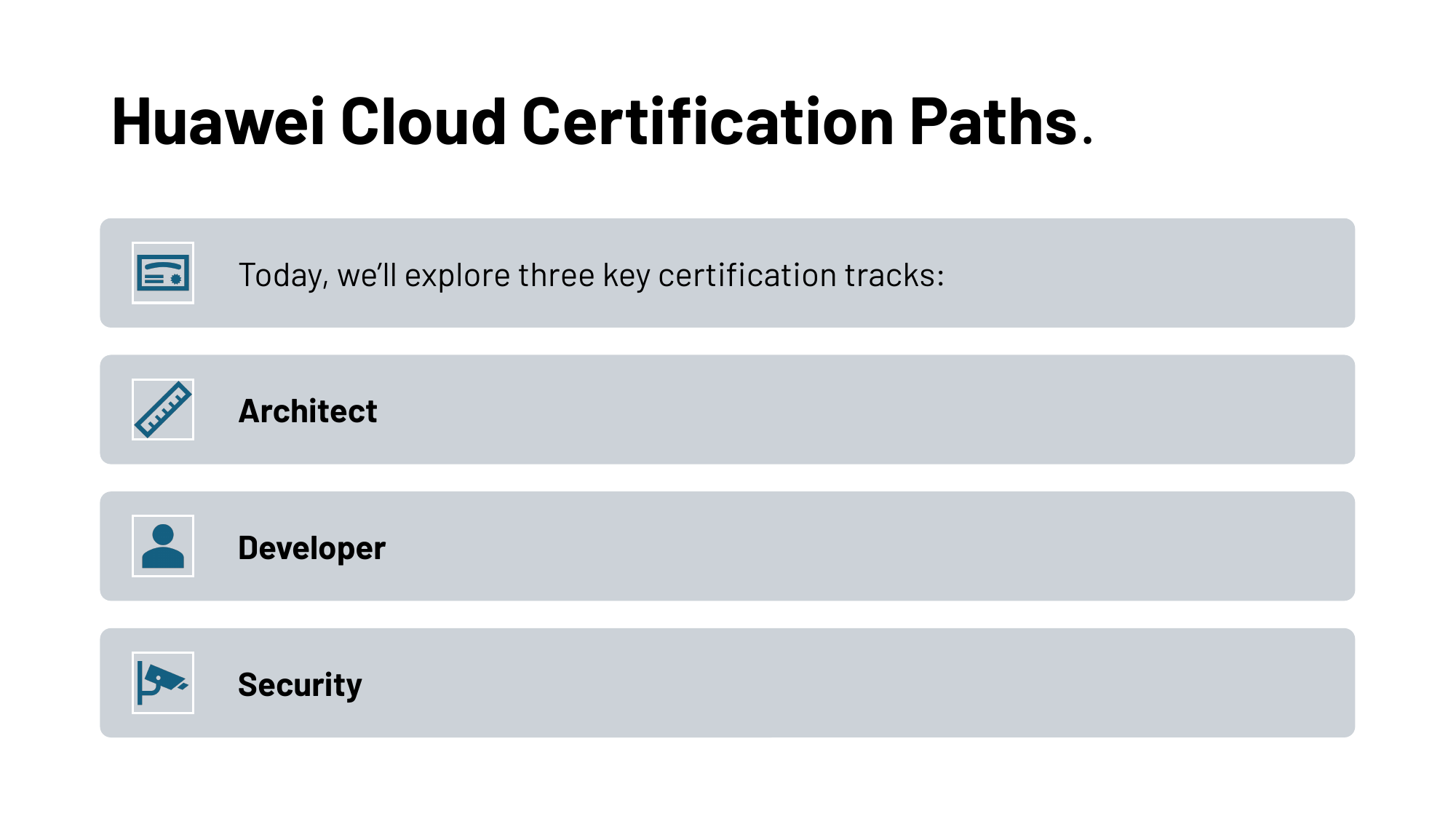

# Huawei Cloud Certification Paths.
Today, we’ll explore three key certification tracks:
Architect
Developer
Security